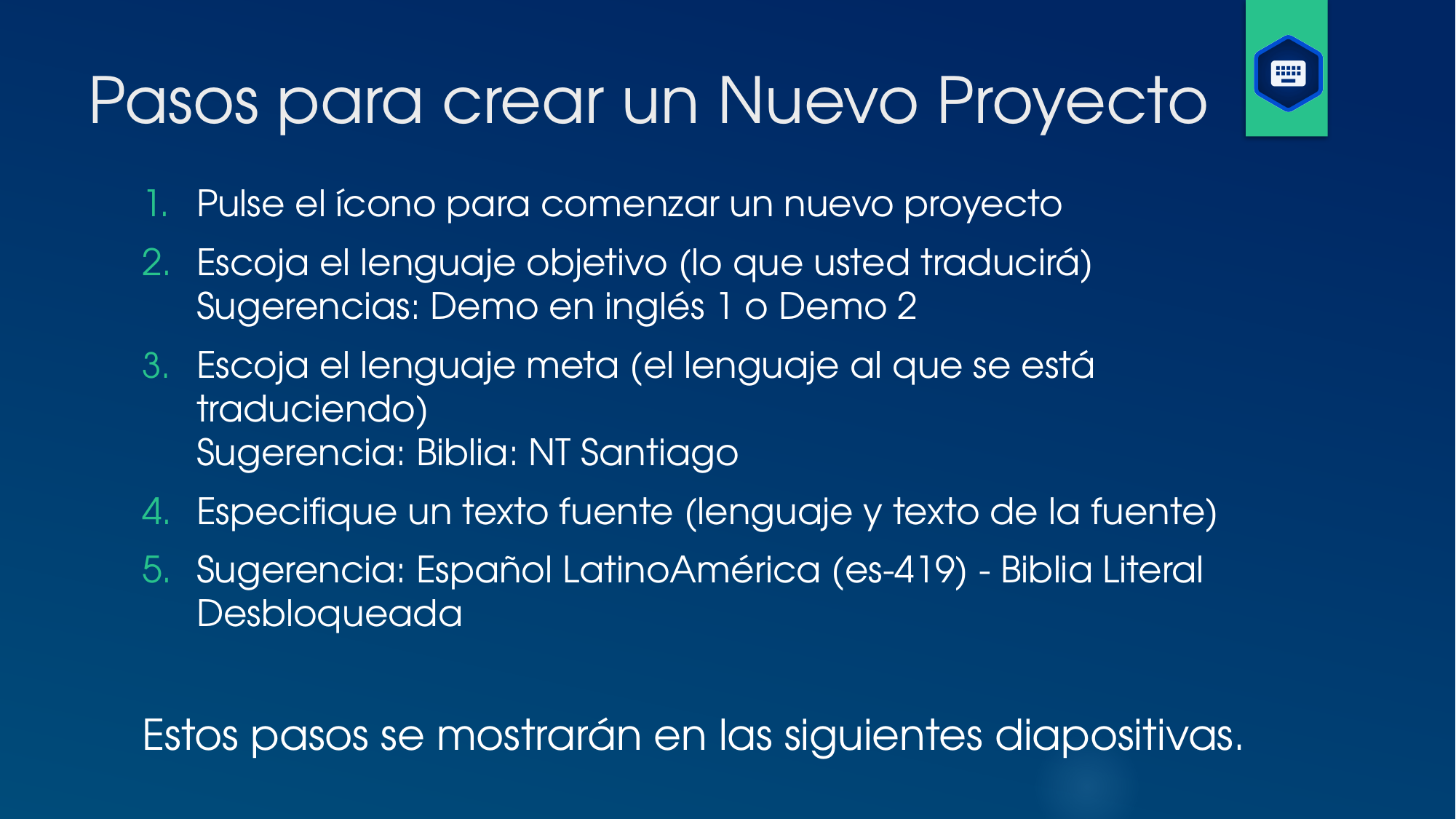

# Pasos para crear un Nuevo Proyecto
Pulse el ícono para comenzar un nuevo proyecto
Escoja el lenguaje objetivo (lo que usted traducirá)
Sugerencias: Demo en inglés 1 o Demo 2
Escoja el lenguaje meta (el lenguaje al que se está traduciendo)
Sugerencia: Biblia: NT Santiago
Especifique un texto fuente (lenguaje y texto de la fuente)
Sugerencia: Español LatinoAmérica (es-419) - Biblia Literal Desbloqueada

Estos pasos se mostrarán en las siguientes diapositivas.